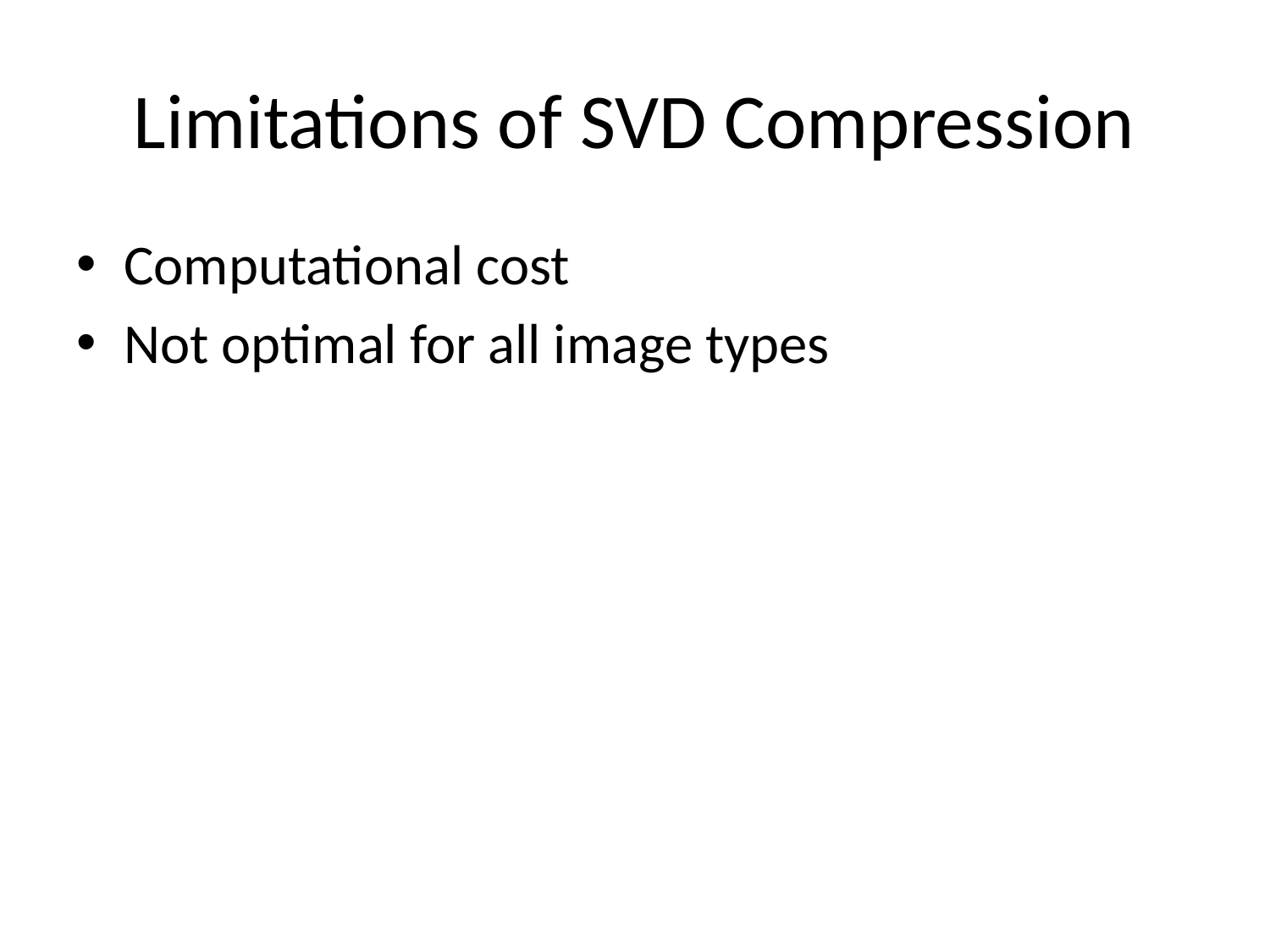

# Limitations of SVD Compression
Computational cost
Not optimal for all image types